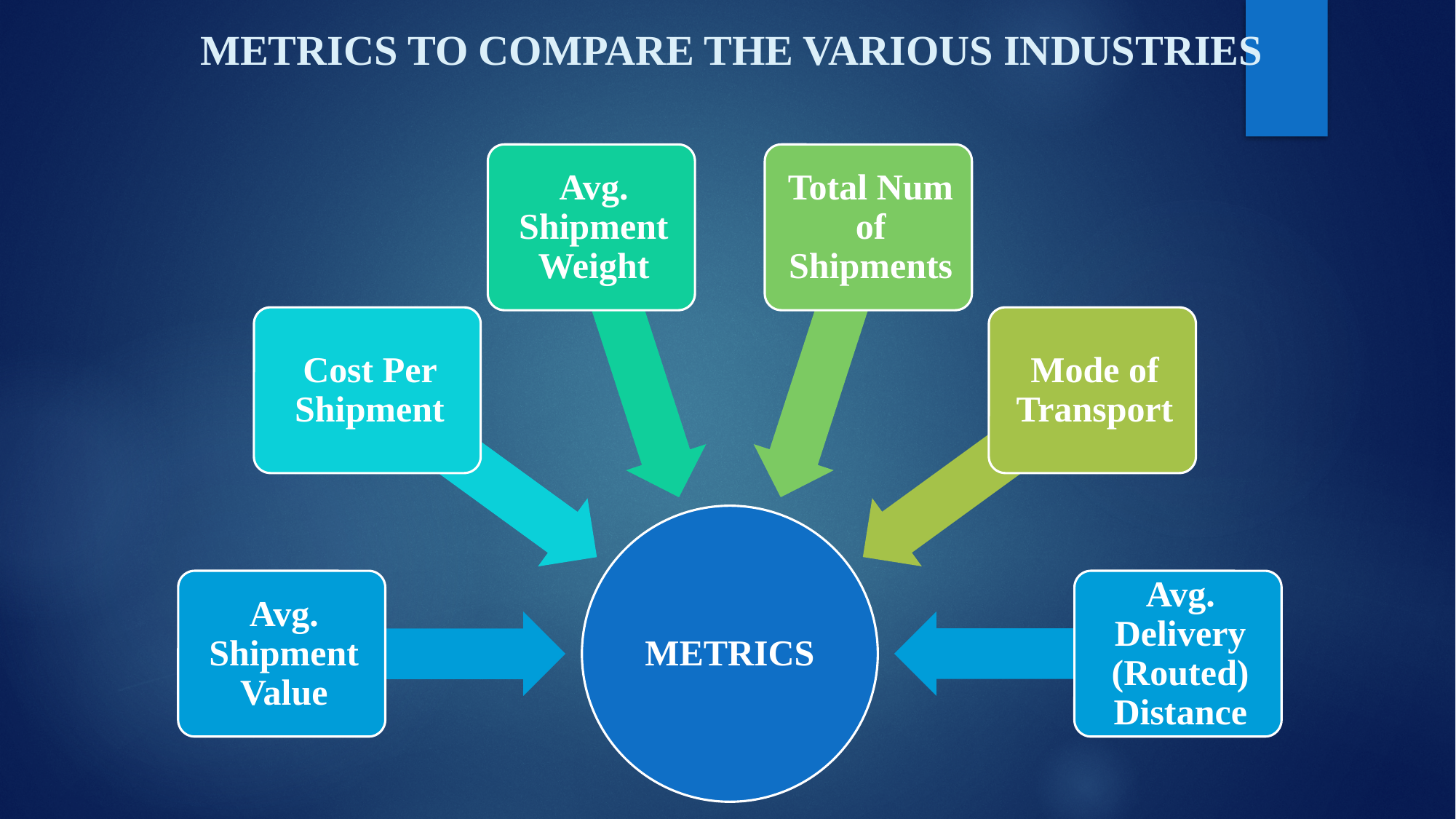

# METRICS TO COMPARE THE VARIOUS INDUSTRIES
METRICS
Avg. Shipment Value
Cost Per Shipment
Avg. Shipment Weight
Total Num of Shipments
Mode of Transport
Avg. Delivery (Routed) Distance